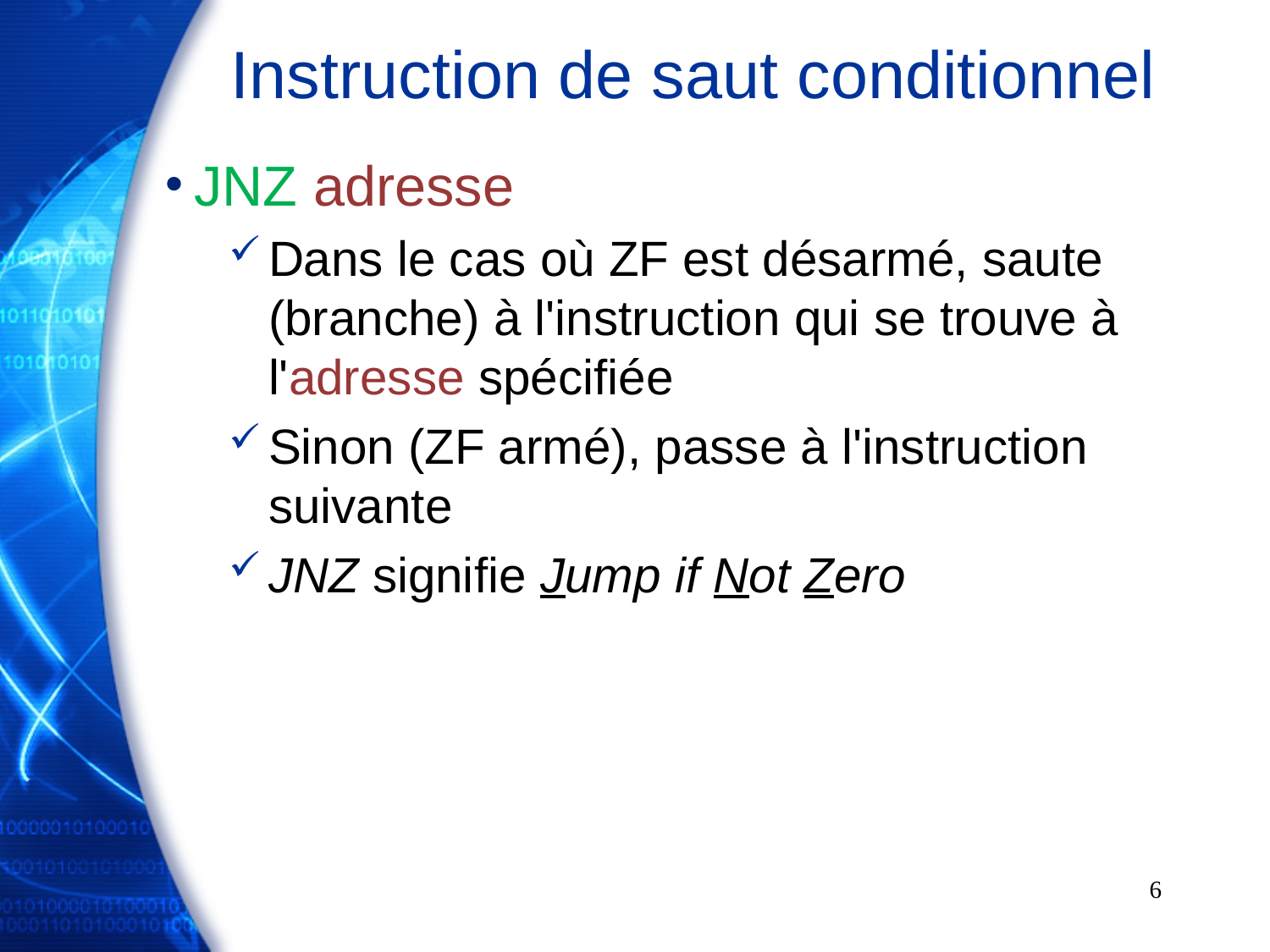

# Instruction de saut conditionnel
JNZ adresse
Dans le cas où ZF est désarmé, saute (branche) à l'instruction qui se trouve à l'adresse spécifiée
Sinon (ZF armé), passe à l'instruction suivante
JNZ signifie Jump if Not Zero
6